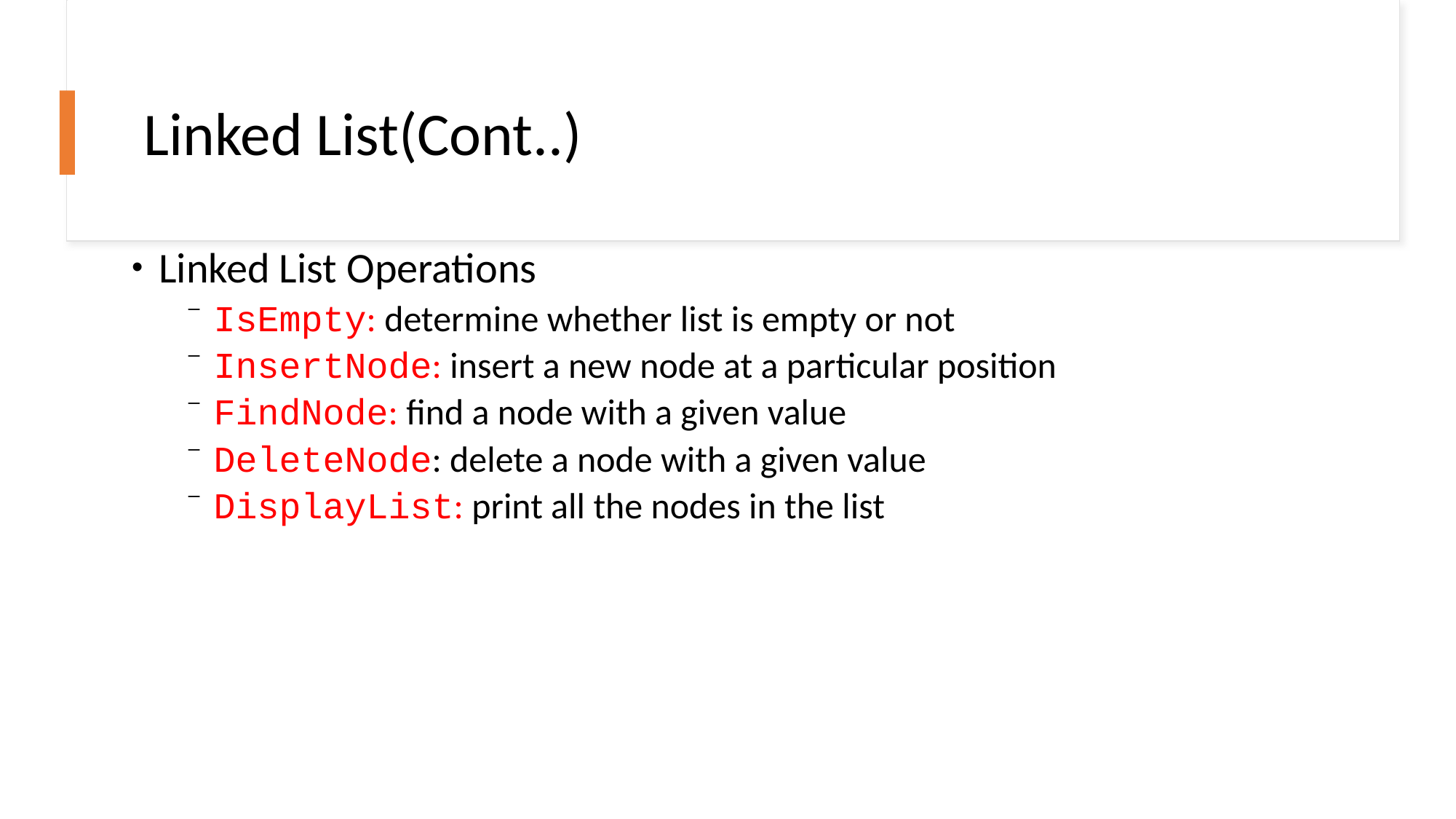

# Linked List(Cont..)

Linked List Operations
IsEmpty: determine whether list is empty or not
InsertNode: insert a new node at a particular position
FindNode: find a node with a given value
DeleteNode: delete a node with a given value
DisplayList: print all the nodes in the list